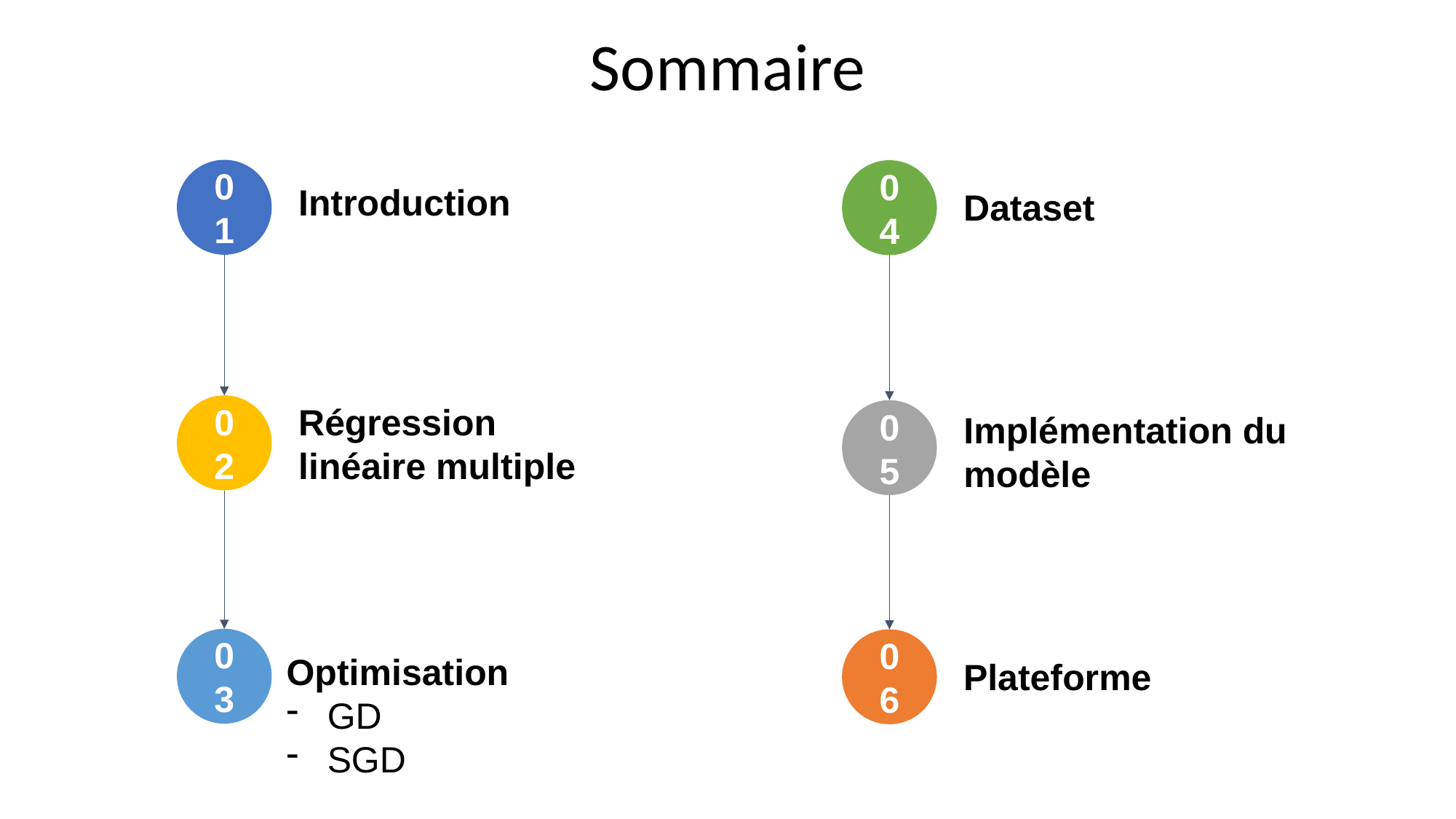

# Sommaire
01
Introduction
04
Dataset
02
Régression linéaire multiple
05
Implémentation du modèle
03
Optimisation
GD
SGD
06
Plateforme